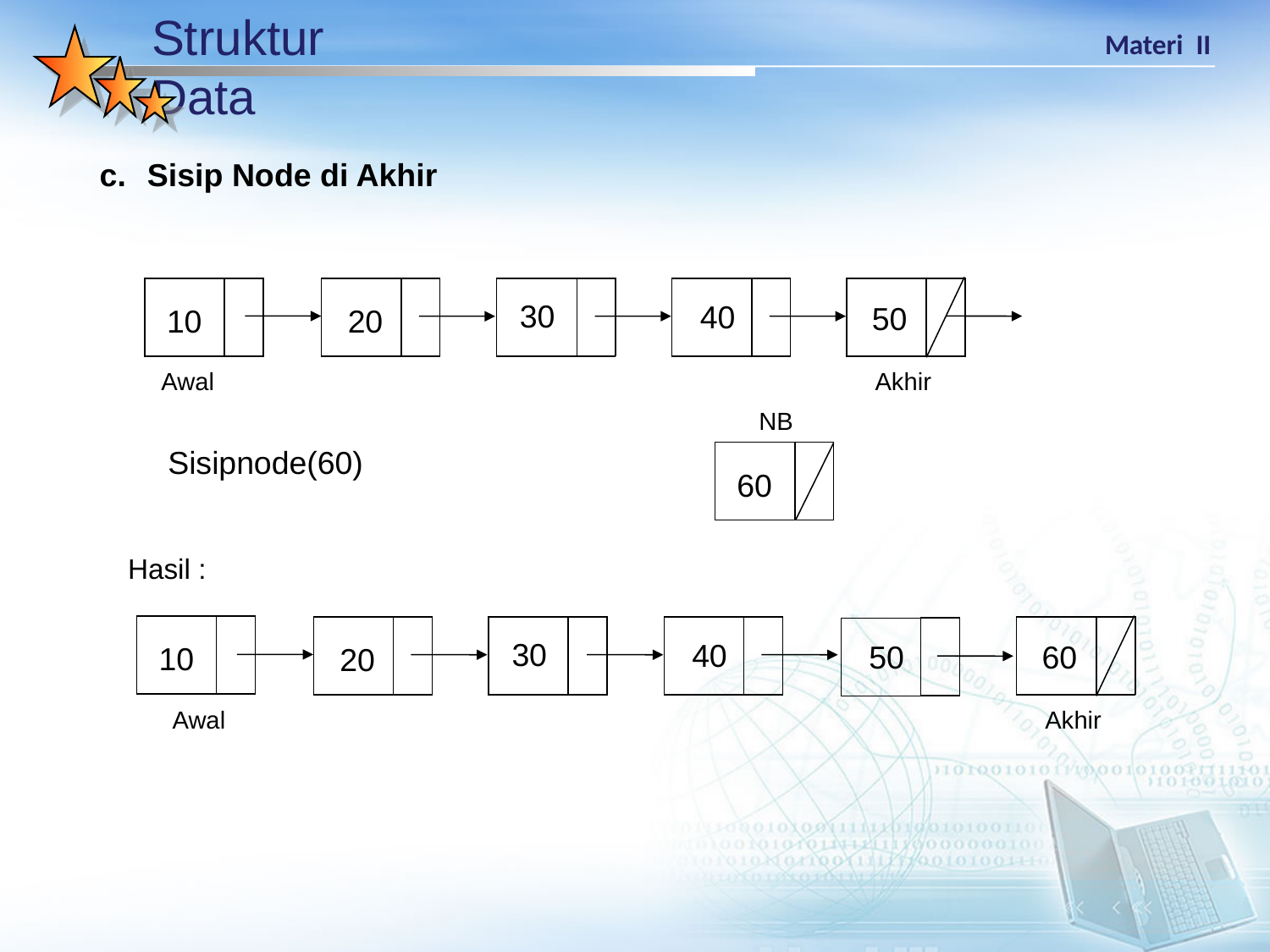

Sisip Node di Akhir

30
40
50
10
20

Awal
Akhir
NB

60
Sisipnode(60)
Hasil :

30
40
60
50
10
20

Awal
Akhir